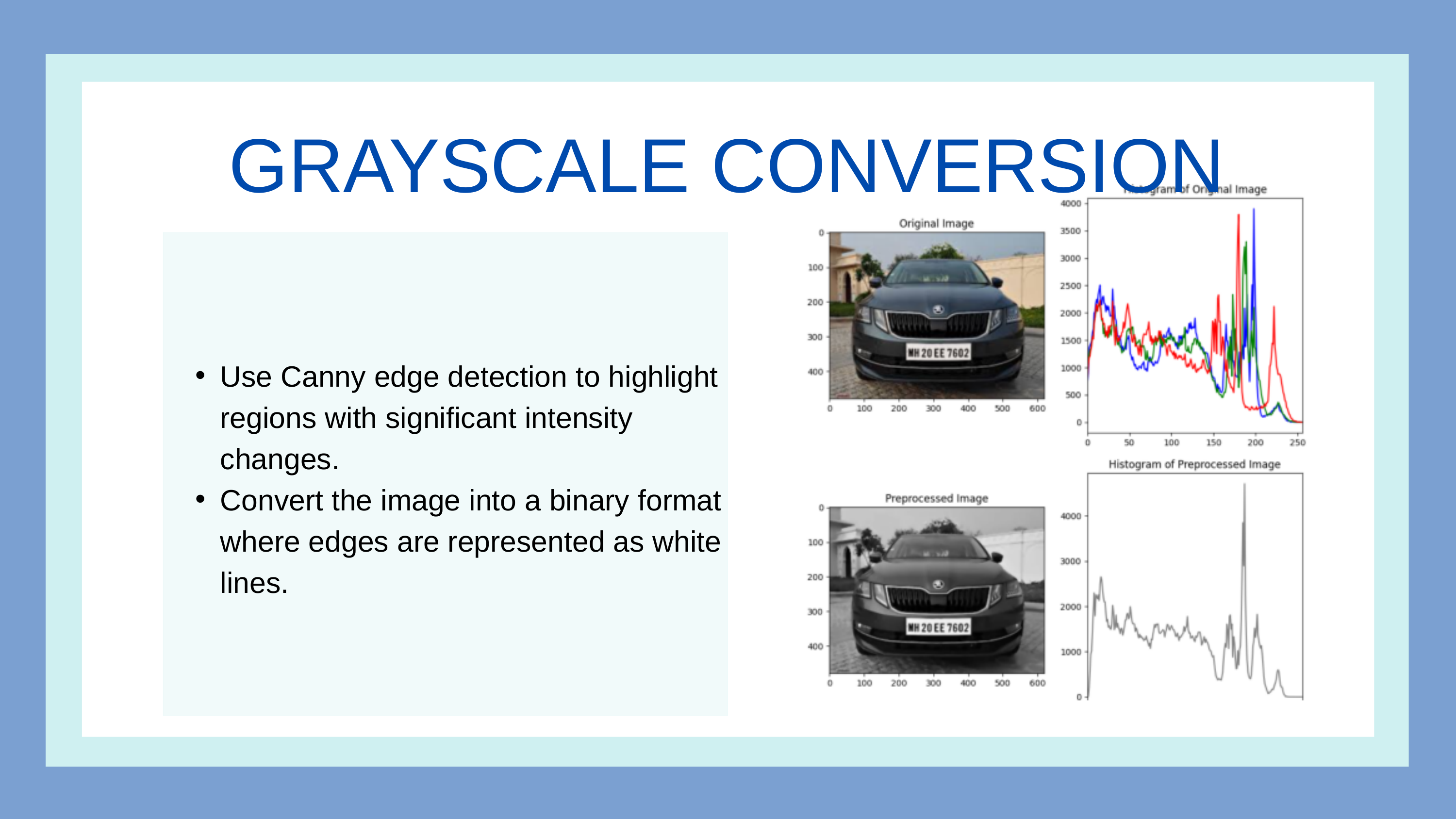

GRAYSCALE CONVERSION

Use Canny edge detection to highlight regions with significant intensity changes.
Convert the image into a binary format where edges are represented as white lines.